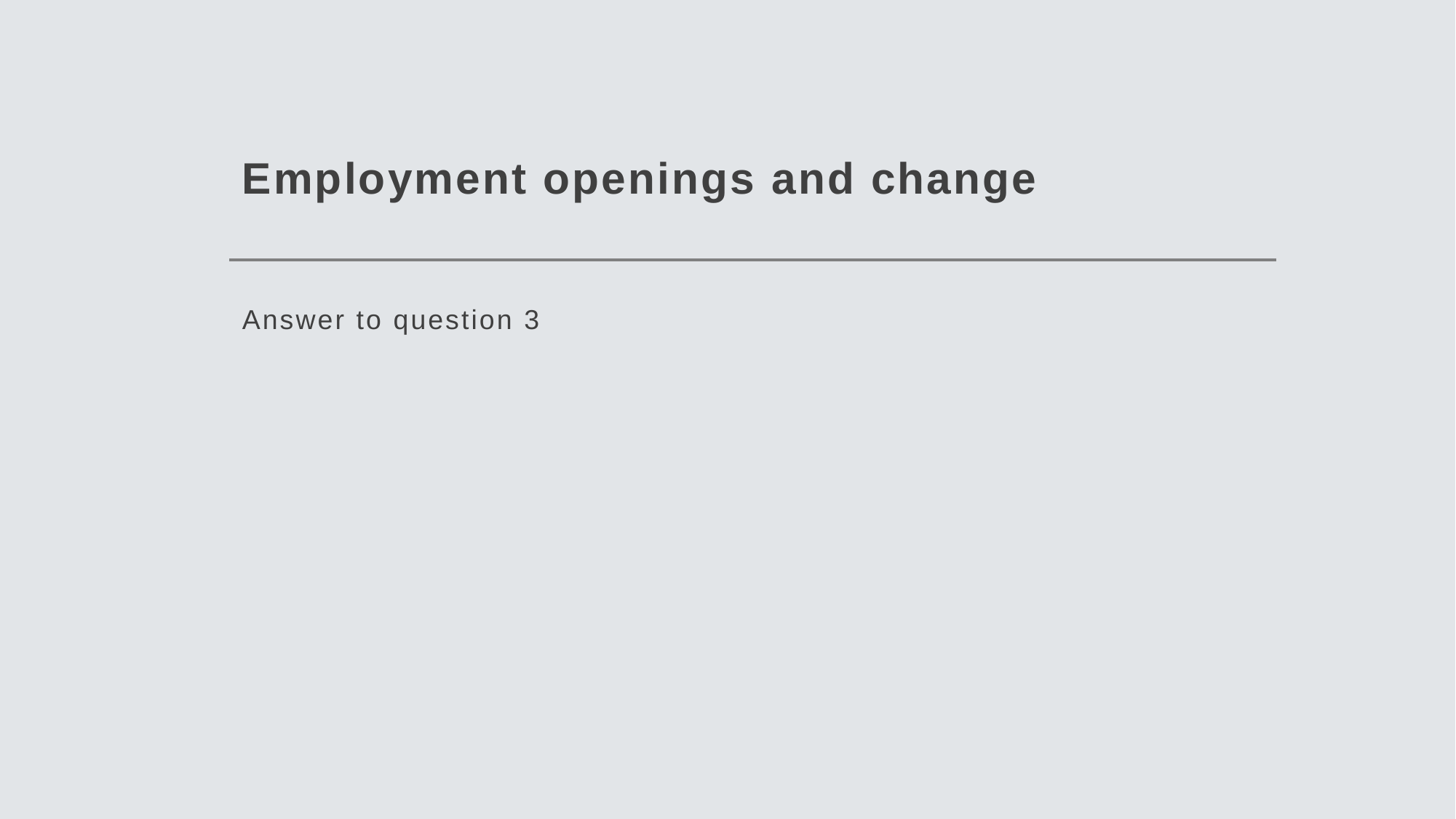

# Employment openings and change
Answer to question 3